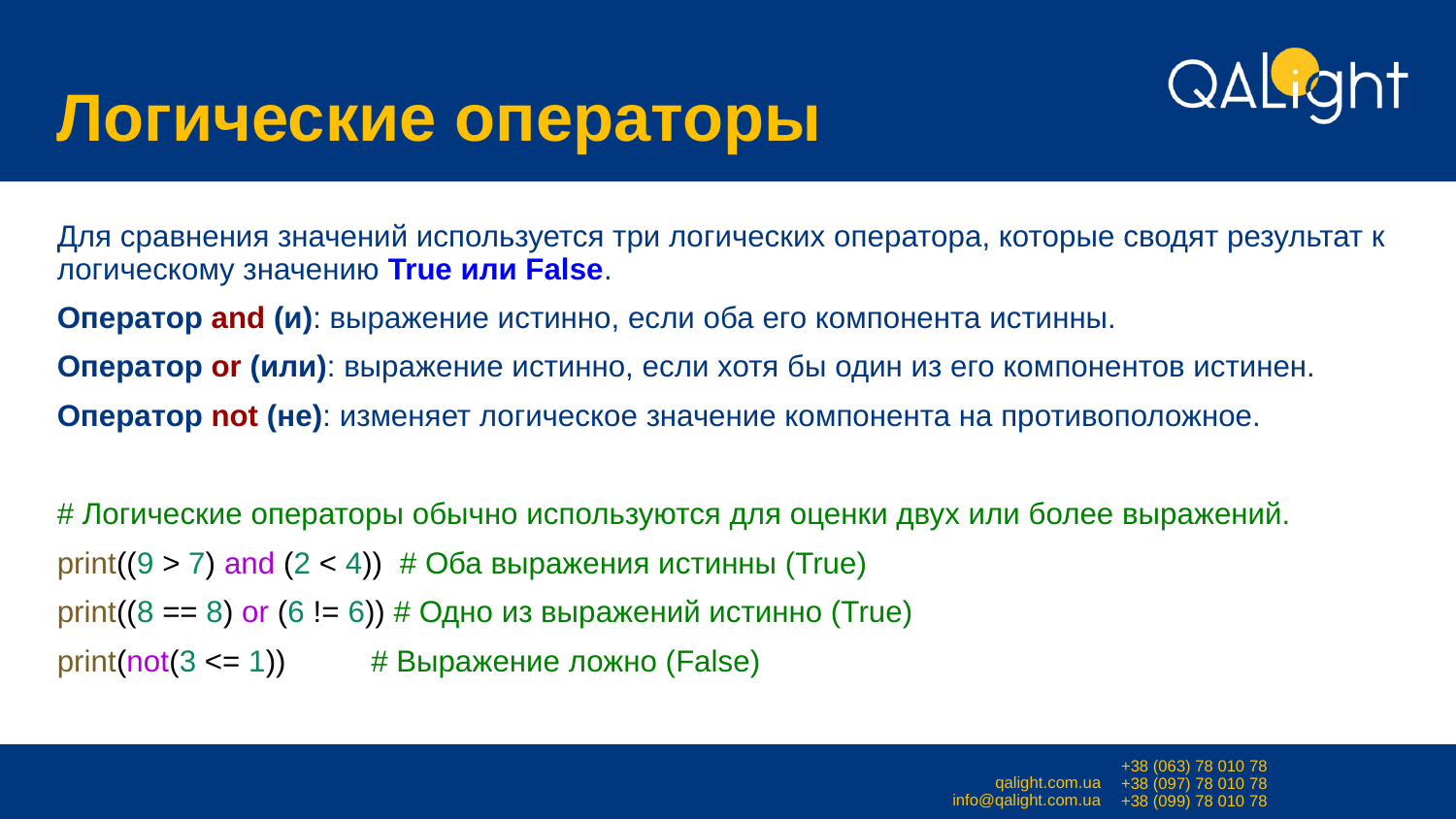

# Логические операторы
Для сравнения значений используется три логических оператора, которые сводят результат к логическому значению True или False.
Оператор and (и): выражение истинно, если оба его компонента истинны.
Оператор or (или): выражение истинно, если хотя бы один из его компонентов истинен.
Оператор not (не): изменяет логическое значение компонента на противоположное.

# Логические операторы обычно используются для оценки двух или более выражений.
print((9 > 7) and (2 < 4))  # Оба выражения истинны (True)
print((8 == 8) or (6 != 6)) # Одно из выражений истинно (True)
print(not(3 <= 1))          # Выражение ложно (False)